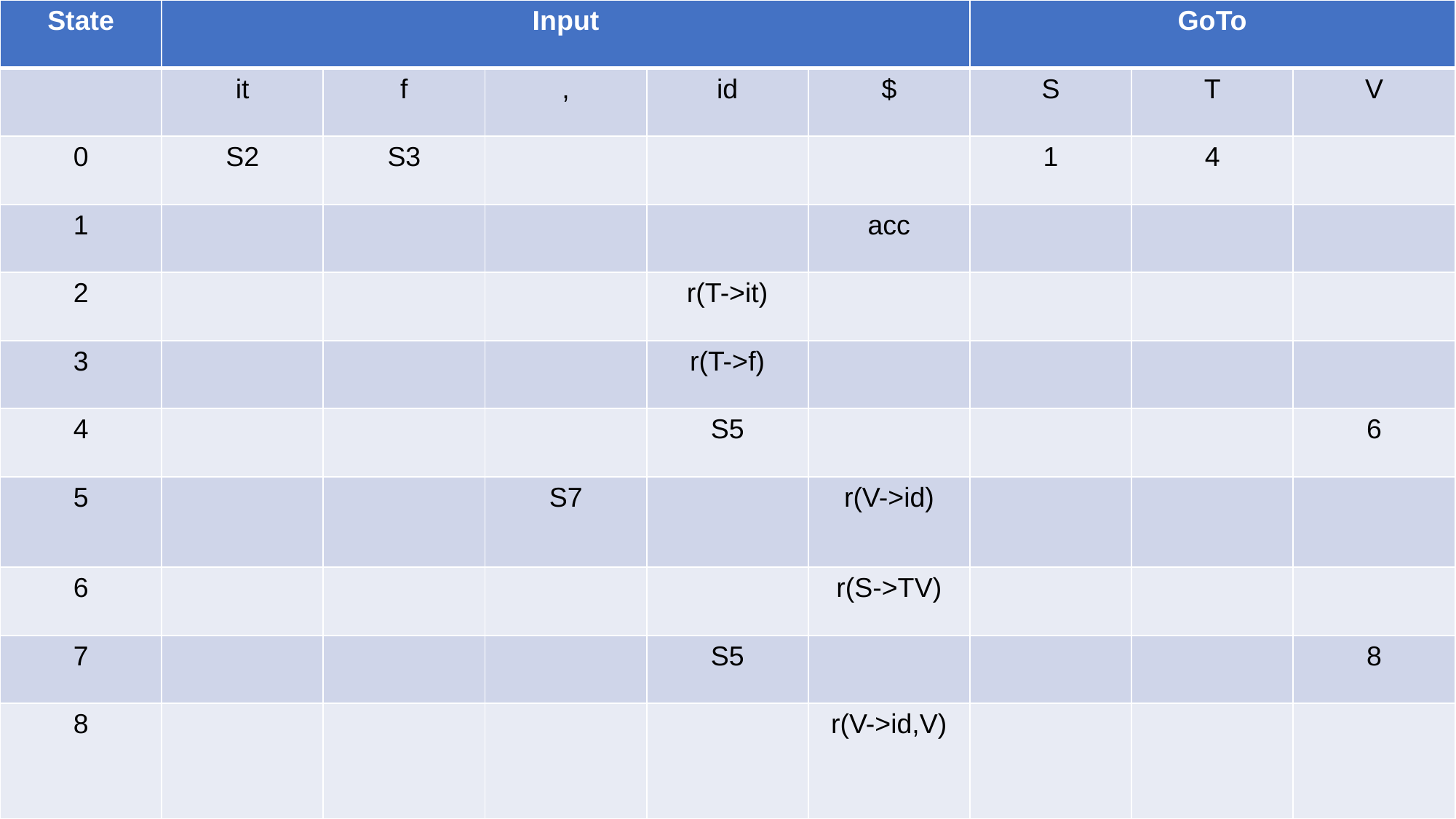

| State | Input |  |  |  |  | GoTo |  |  |
| --- | --- | --- | --- | --- | --- | --- | --- | --- |
|  | it | f | , | id | $ | S | T | V |
| 0 | S2 | S3 |  |  |  | 1 | 4 |  |
| 1 |  |  |  |  | acc |  |  |  |
| 2 |  |  |  | r(T->it) |  |  |  |  |
| 3 |  |  |  | r(T->f) |  |  |  |  |
| 4 |  |  |  | S5 |  |  |  | 6 |
| 5 |  |  | S7 |  | r(V->id) |  |  |  |
| 6 |  |  |  |  | r(S->TV) |  |  |  |
| 7 |  |  |  | S5 |  |  |  | 8 |
| 8 |  |  |  |  | r(V->id,V) |  |  |  |